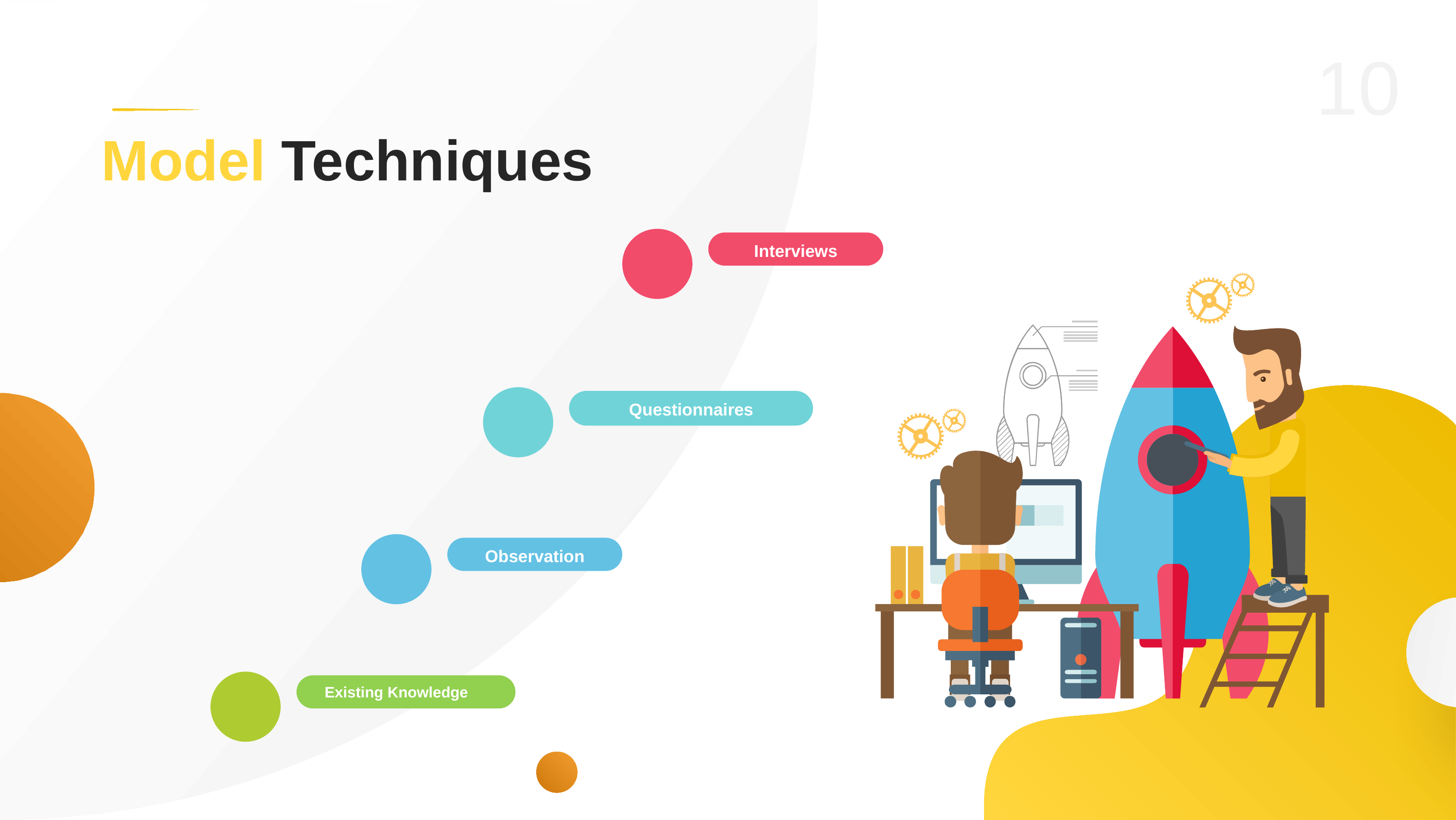

Model Techniques

Interviews

Questionnaires

Observation

Existing Knowledge